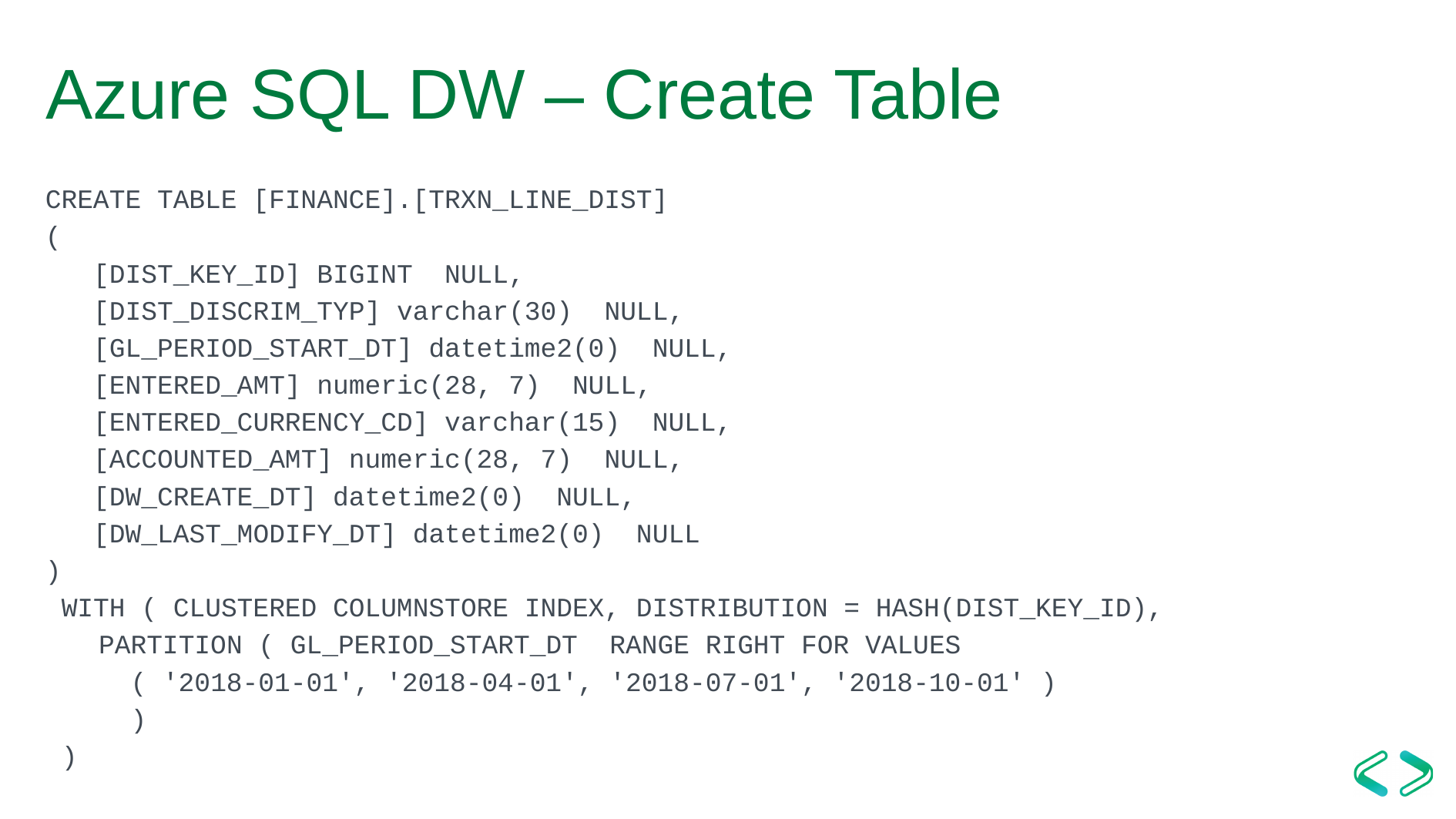

# Azure SQL DW – Create Table
CREATE TABLE [FINANCE].[TRXN_LINE_DIST]
(
   [DIST_KEY_ID] BIGINT  NULL,
   [DIST_DISCRIM_TYP] varchar(30)  NULL,
   [GL_PERIOD_START_DT] datetime2(0)  NULL,
   [ENTERED_AMT] numeric(28, 7)  NULL,
   [ENTERED_CURRENCY_CD] varchar(15)  NULL,
   [ACCOUNTED_AMT] numeric(28, 7)  NULL,
   [DW_CREATE_DT] datetime2(0)  NULL,
   [DW_LAST_MODIFY_DT] datetime2(0)  NULL
)
 WITH ( CLUSTERED COLUMNSTORE INDEX, DISTRIBUTION = HASH(DIST_KEY_ID),
	PARTITION ( GL_PERIOD_START_DT  RANGE RIGHT FOR VALUES
		  ( '2018-01-01', '2018-04-01', '2018-07-01', '2018-10-01' )
		  )
 )